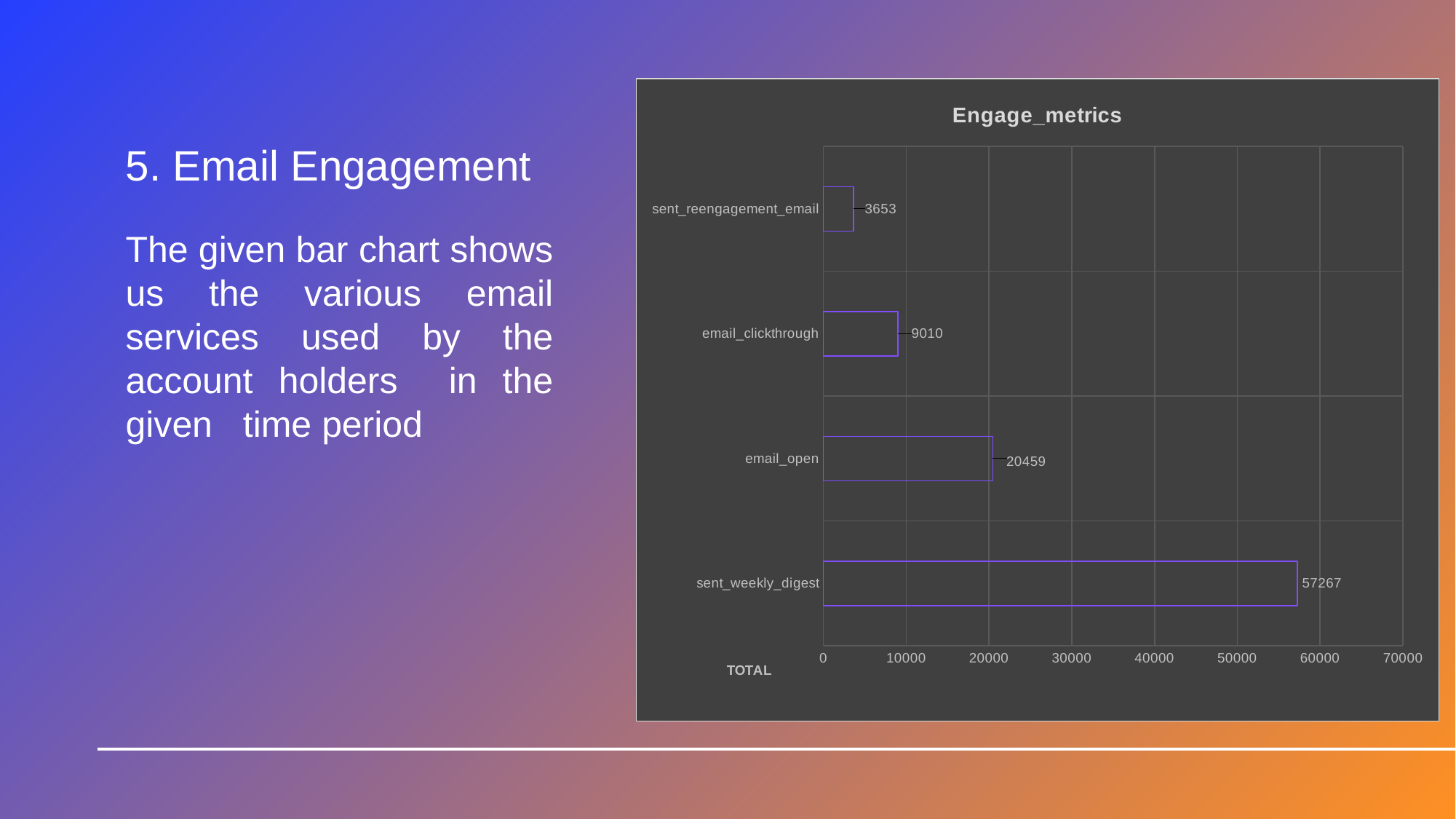

### Chart:

| Category | Engage_metrics |
|---|---|
| sent_weekly_digest | 57267.0 |
| email_open | 20459.0 |
| email_clickthrough | 9010.0 |
| sent_reengagement_email | 3653.0 |

5. Email Engagement

The given bar chart shows us the various email services used by the account holders  in the given   time period